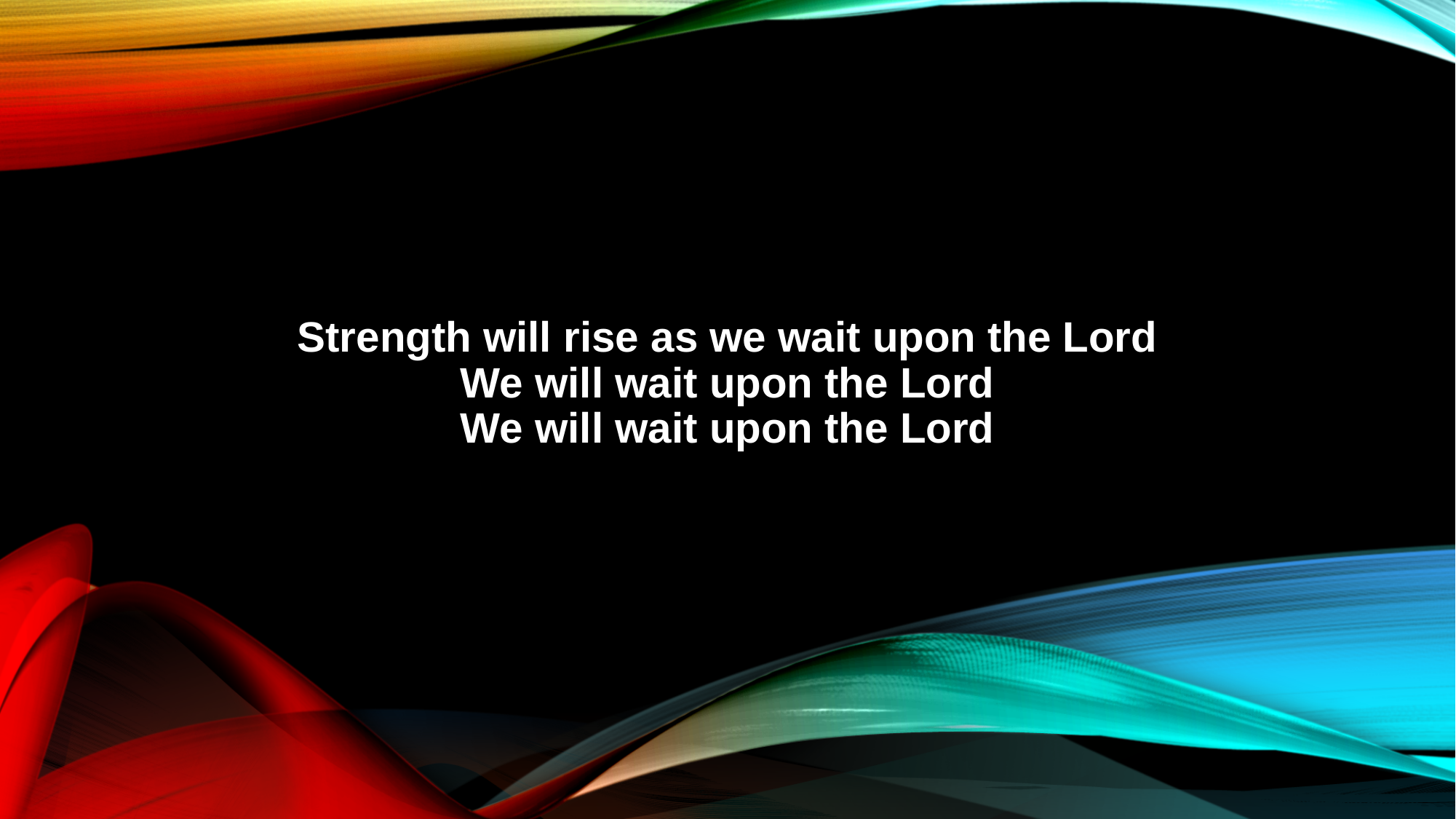

Strength will rise as we wait upon the Lord
We will wait upon the Lord
We will wait upon the Lord